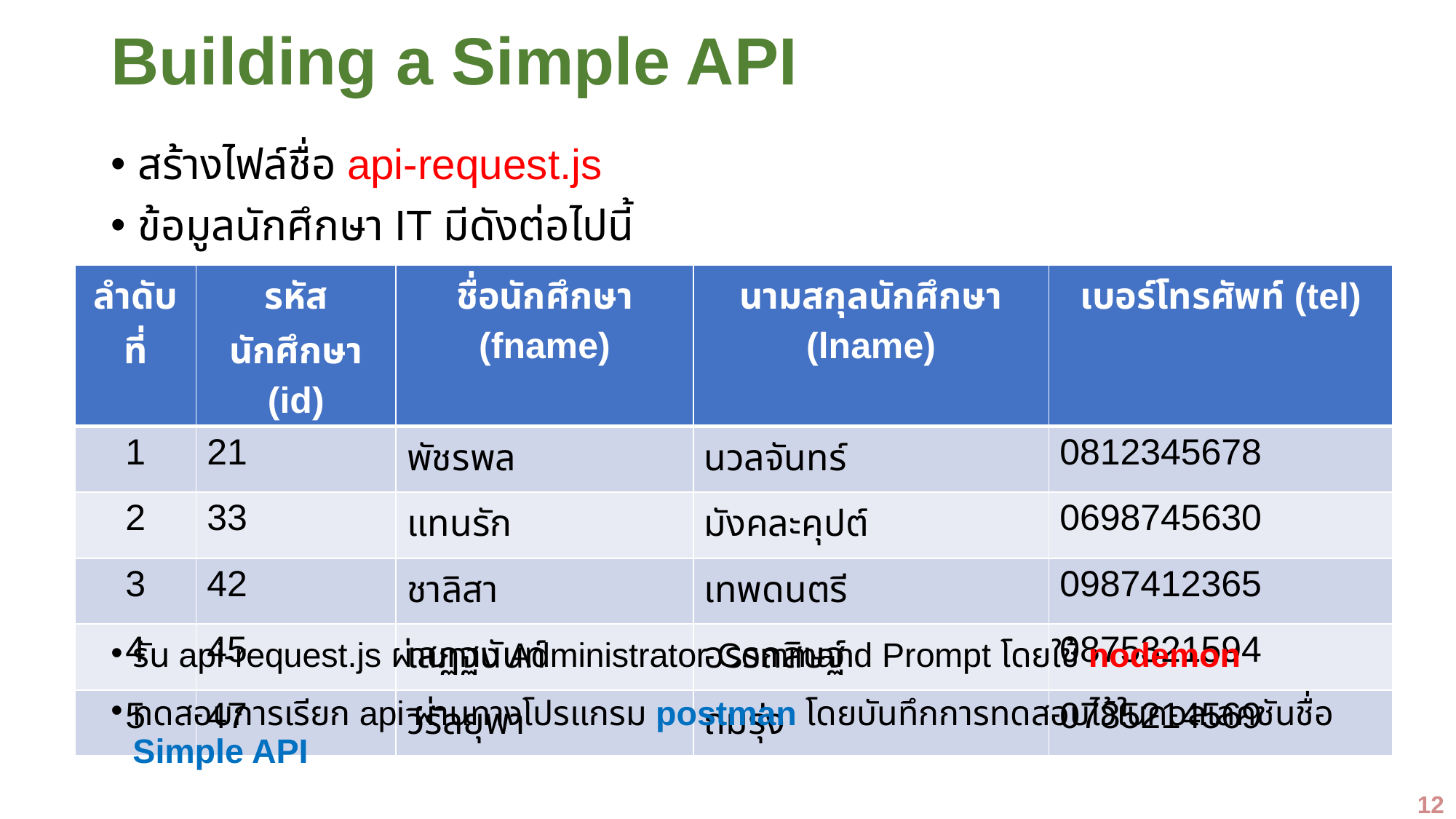

# Building a Simple API
สร้างไฟล์ชื่อ api-request.js
ข้อมูลนักศึกษา IT มีดังต่อไปนี้
| ลำดับที่ | รหัสนักศึกษา (id) | ชื่อนักศึกษา (fname) | นามสกุลนักศึกษา (lname) | เบอร์โทรศัพท์ (tel) |
| --- | --- | --- | --- | --- |
| 1 | 21 | พัชรพล | นวลจันทร์ | 0812345678 |
| 2 | 33 | แทนรัก | มังคละคุปต์ | 0698745630 |
| 3 | 42 | ชาลิสา | เทพดนตรี | 0987412365 |
| 4 | 45 | เสฏฐนันท์ | อรรถสิษฐ์ | 0875321594 |
| 5 | 47 | วิรัลยุพา | ถมรุ่ง | 0785214569 |
รัน api-request.js ผ่านทาง Administrator Command Prompt โดยใช้ nodemon
ทดสอบการเรียก api ผ่านทางโปรแกรม postman โดยบันทึกการทดสอบไว้ในคอลเลคชันชื่อ Simple API
12